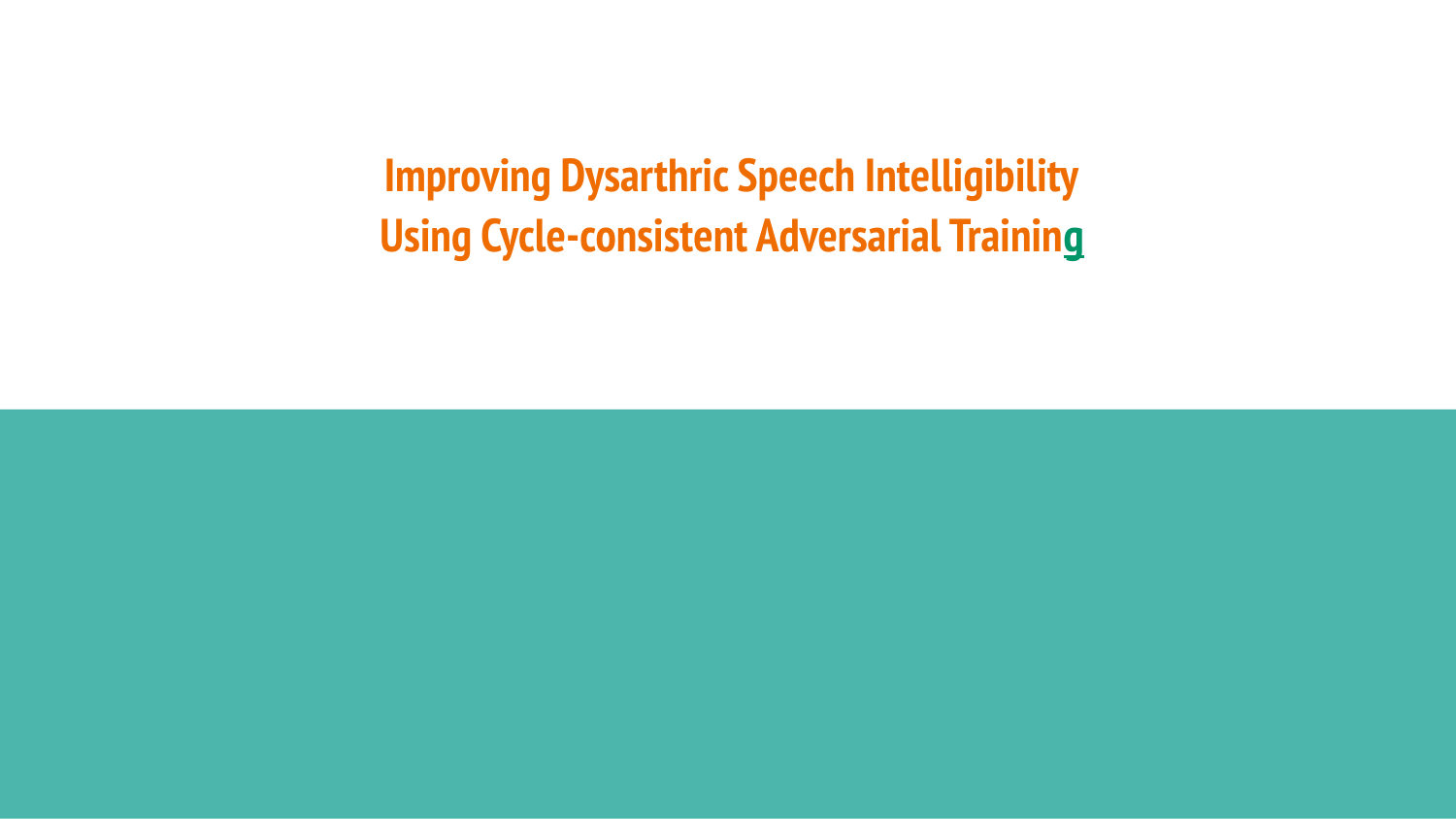

# Improving Dysarthric Speech Intelligibility
Using Cycle-consistent Adversarial Training